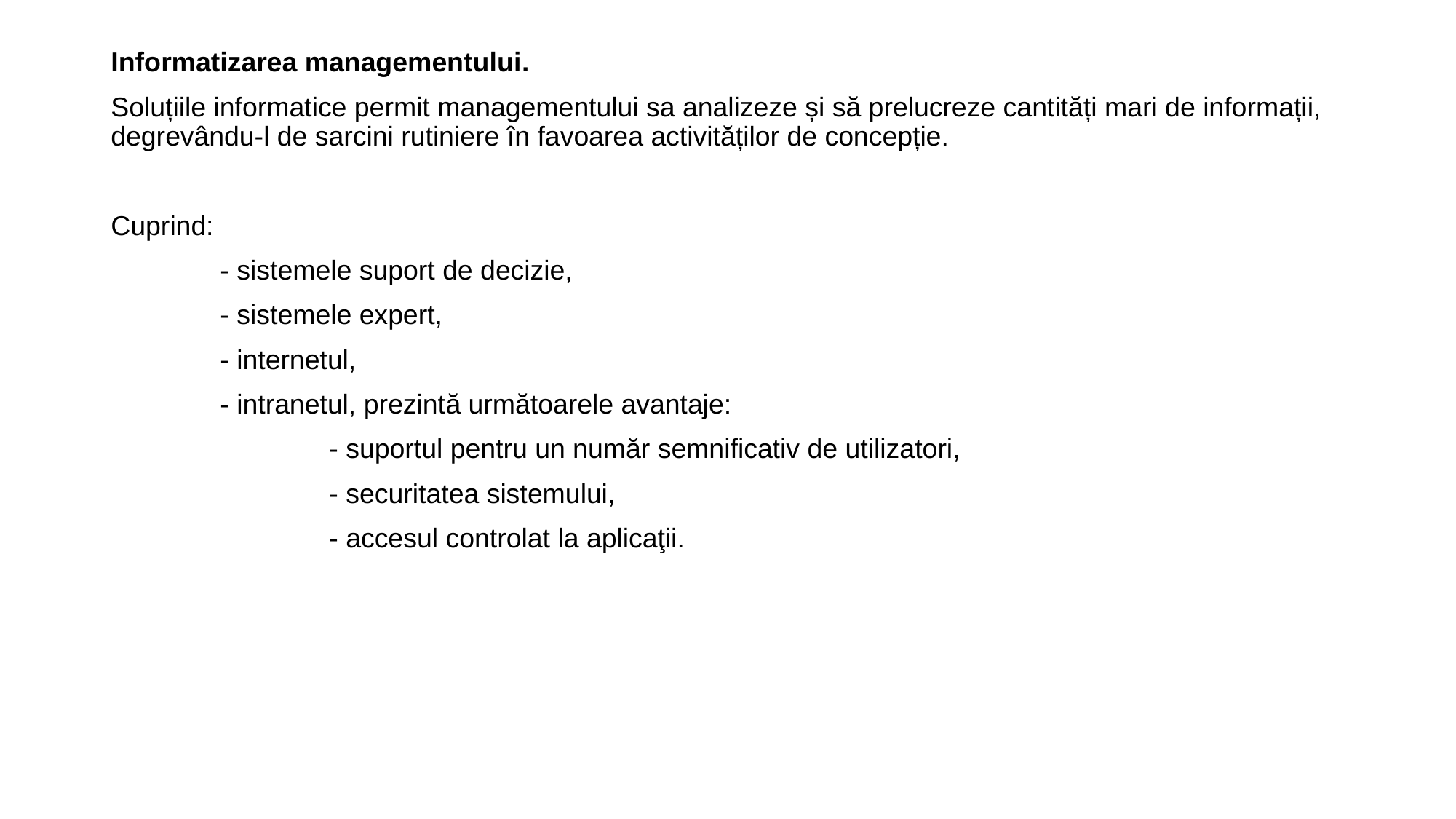

Informatizarea managementului.
Soluțiile informatice permit managementului sa analizeze și să prelucreze cantități mari de informații, degrevându-l de sarcini rutiniere în favoarea activităților de concepție.

Cuprind:
	- sistemele suport de decizie,
	- sistemele expert,
	- internetul,
	- intranetul, prezintă următoarele avantaje:
		- suportul pentru un număr semnificativ de utilizatori,
		- securitatea sistemului,
		- accesul controlat la aplicaţii.